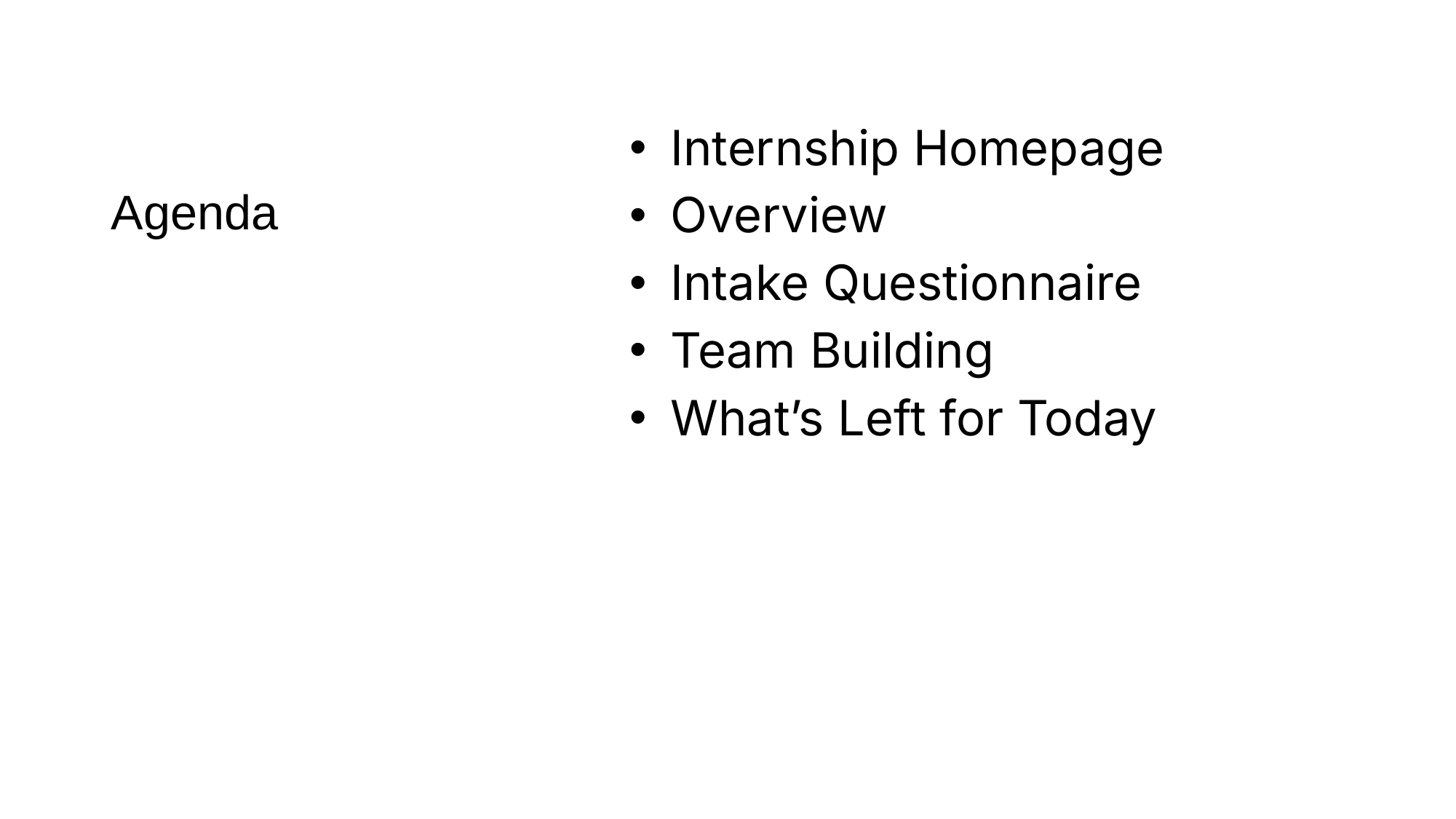

# Agenda
Internship Homepage
Overview
Intake Questionnaire
Team Building
What’s Left for Today